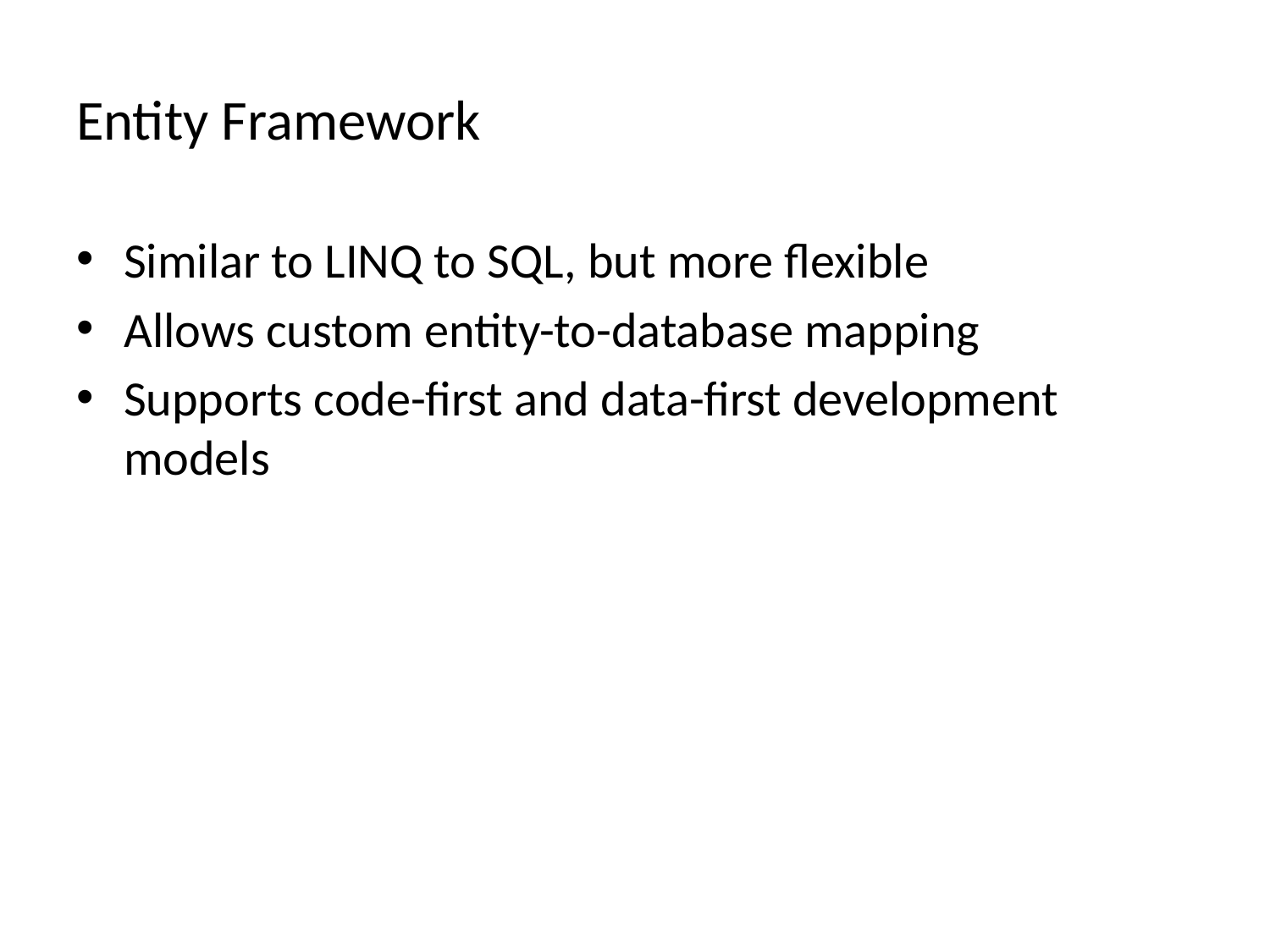

# Entity Framework
Similar to LINQ to SQL, but more flexible
Allows custom entity-to-database mapping
Supports code-first and data-first development models